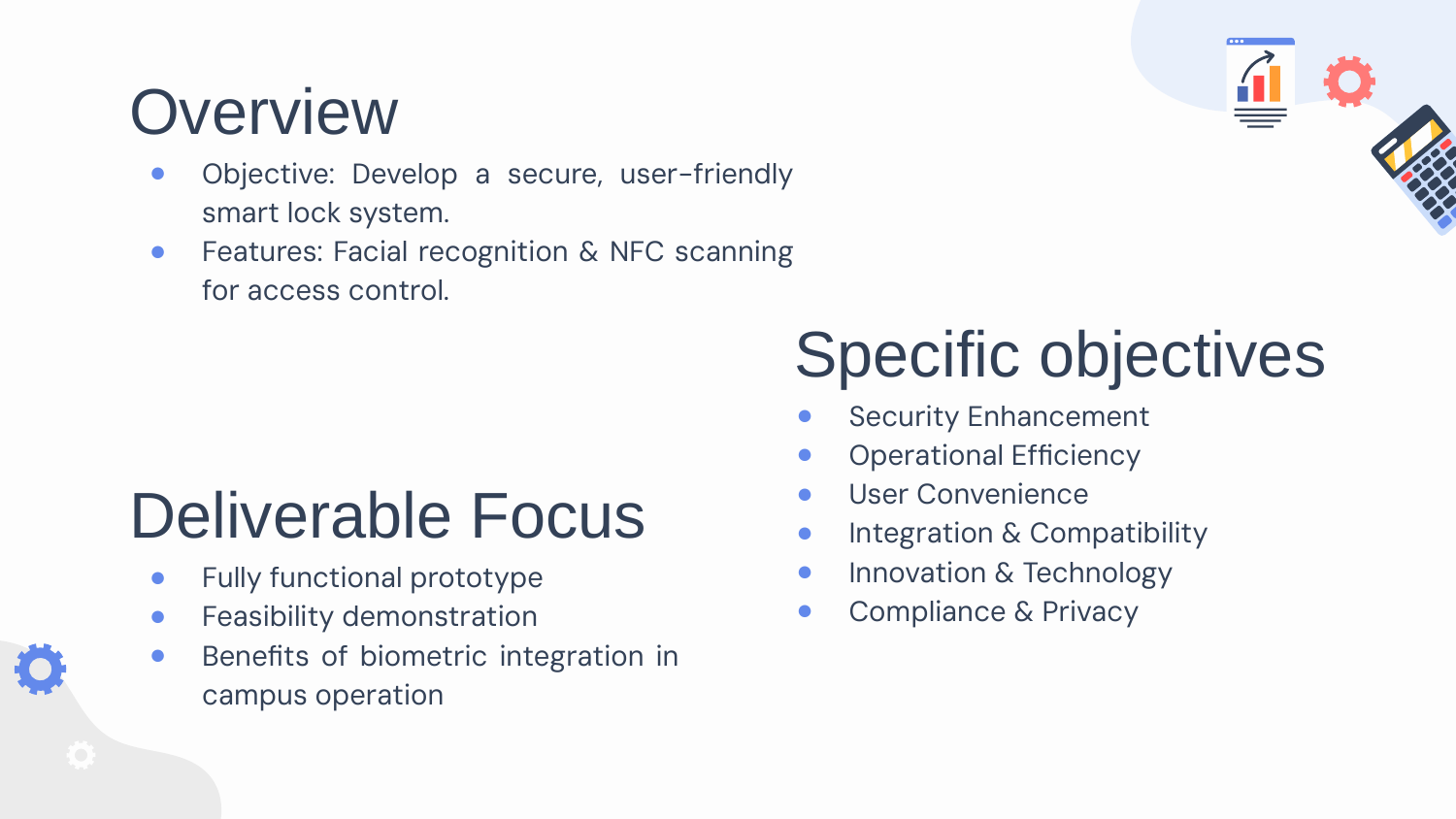

# Overview
Objective: Develop a secure, user-friendly smart lock system.
Features: Facial recognition & NFC scanning for access control.
Specific objectives

03
Security Enhancement
Operational Efficiency
User Convenience
Integration & Compatibility
Innovation & Technology
Compliance & Privacy
Deliverable Focus

Fully functional prototype
Feasibility demonstration
Benefits of biometric integration in campus operation
Boundaries

Building a Facial Recognition-Based Locking System: Development Timeline & Key Features